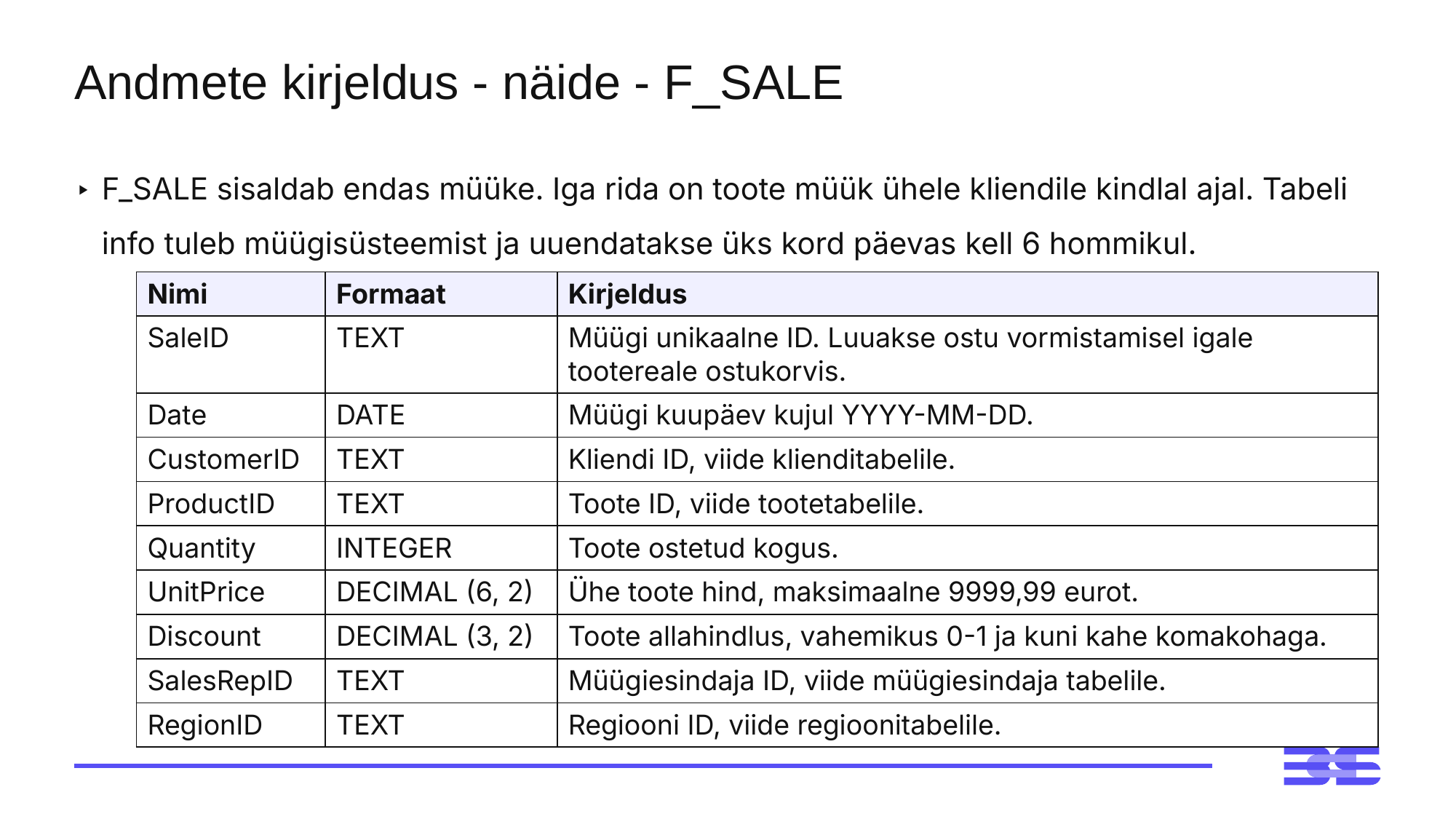

# Andmete kirjeldus - näide - F_SALE
F_SALE sisaldab endas müüke. Iga rida on toote müük ühele kliendile kindlal ajal. Tabeli info tuleb müügisüsteemist ja uuendatakse üks kord päevas kell 6 hommikul.

| Nimi | Formaat | Kirjeldus |
| --- | --- | --- |
| SaleID | TEXT | Müügi unikaalne ID. Luuakse ostu vormistamisel igale tootereale ostukorvis. |
| Date | DATE | Müügi kuupäev kujul YYYY-MM-DD. |
| CustomerID | TEXT | Kliendi ID, viide klienditabelile. |
| ProductID | TEXT | Toote ID, viide tootetabelile. |
| Quantity | INTEGER | Toote ostetud kogus. |
| UnitPrice | DECIMAL (6, 2) | Ühe toote hind, maksimaalne 9999,99 eurot. |
| Discount | DECIMAL (3, 2) | Toote allahindlus, vahemikus 0-1 ja kuni kahe komakohaga. |
| SalesRepID | TEXT | Müügiesindaja ID, viide müügiesindaja tabelile. |
| RegionID | TEXT | Regiooni ID, viide regioonitabelile. |